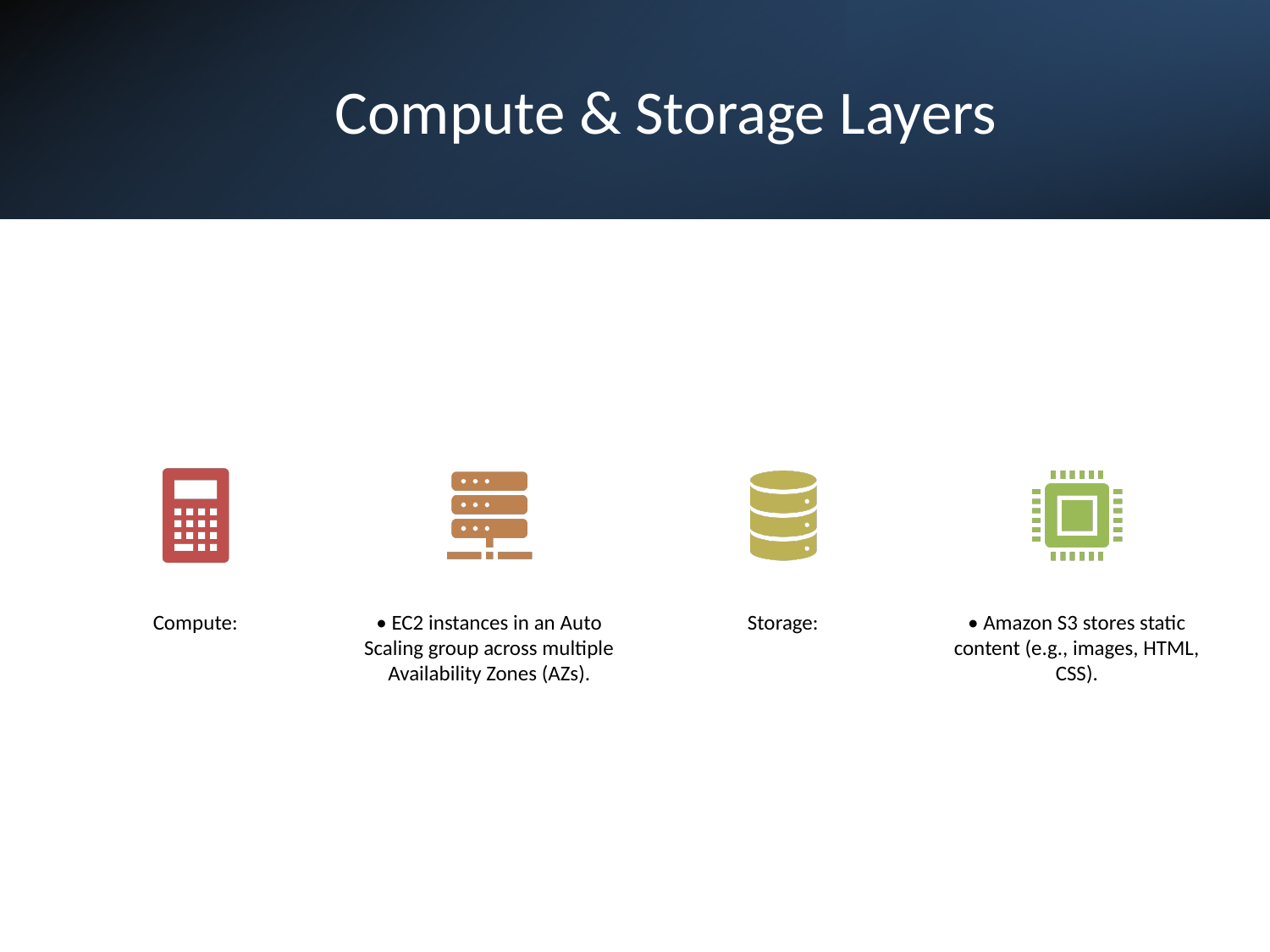

# Compute & Storage Layers
Compute:
• EC2 instances in an Auto Scaling group across multiple Availability Zones (AZs).
Storage:
• Amazon S3 stores static content (e.g., images, HTML, CSS).